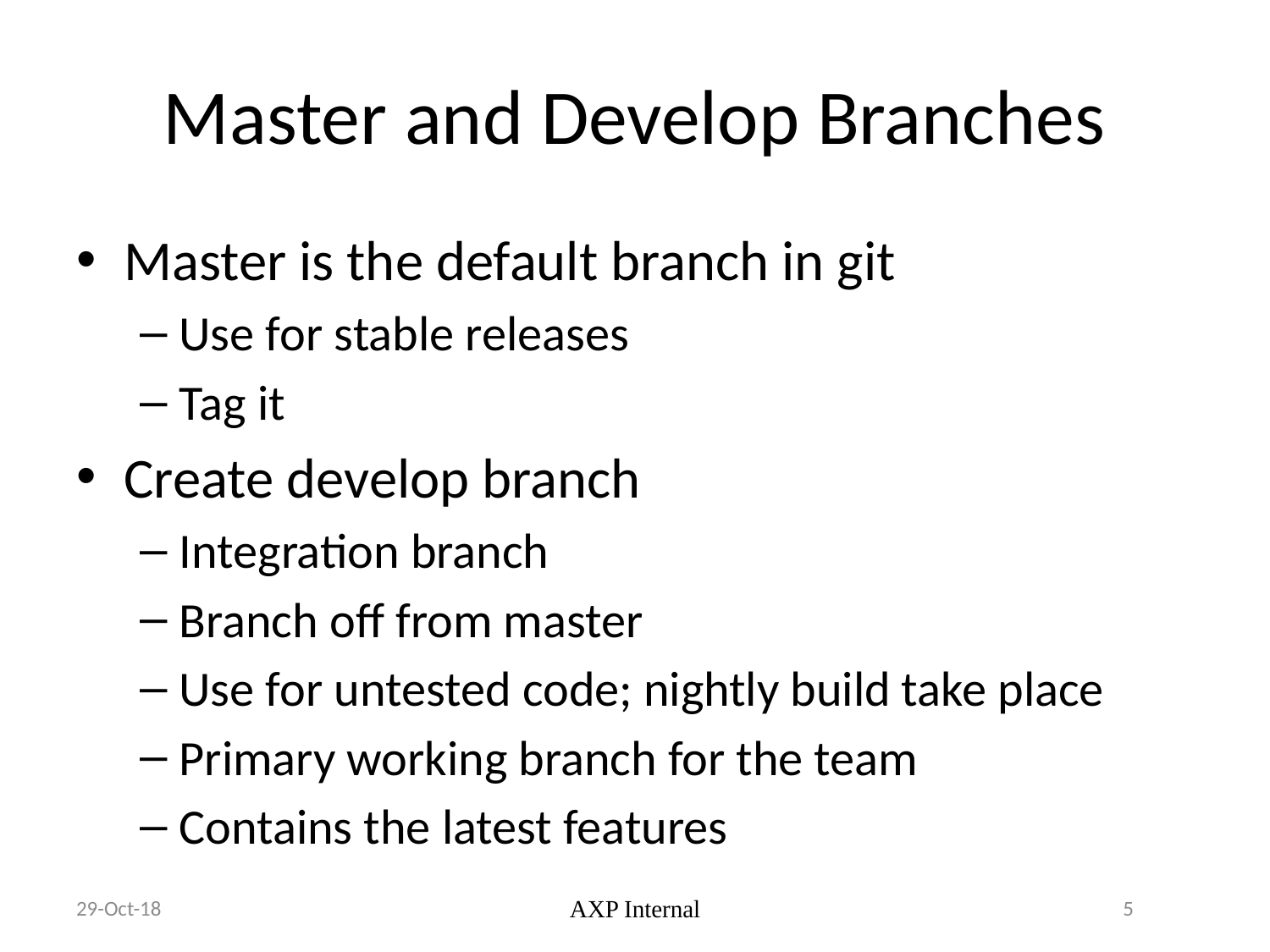

Master and Develop Branches
Master is the default branch in git
Use for stable releases
Tag it
Create develop branch
Integration branch
Branch off from master
Use for untested code; nightly build take place
Primary working branch for the team
Contains the latest features
29-Oct-18
AXP Internal
5